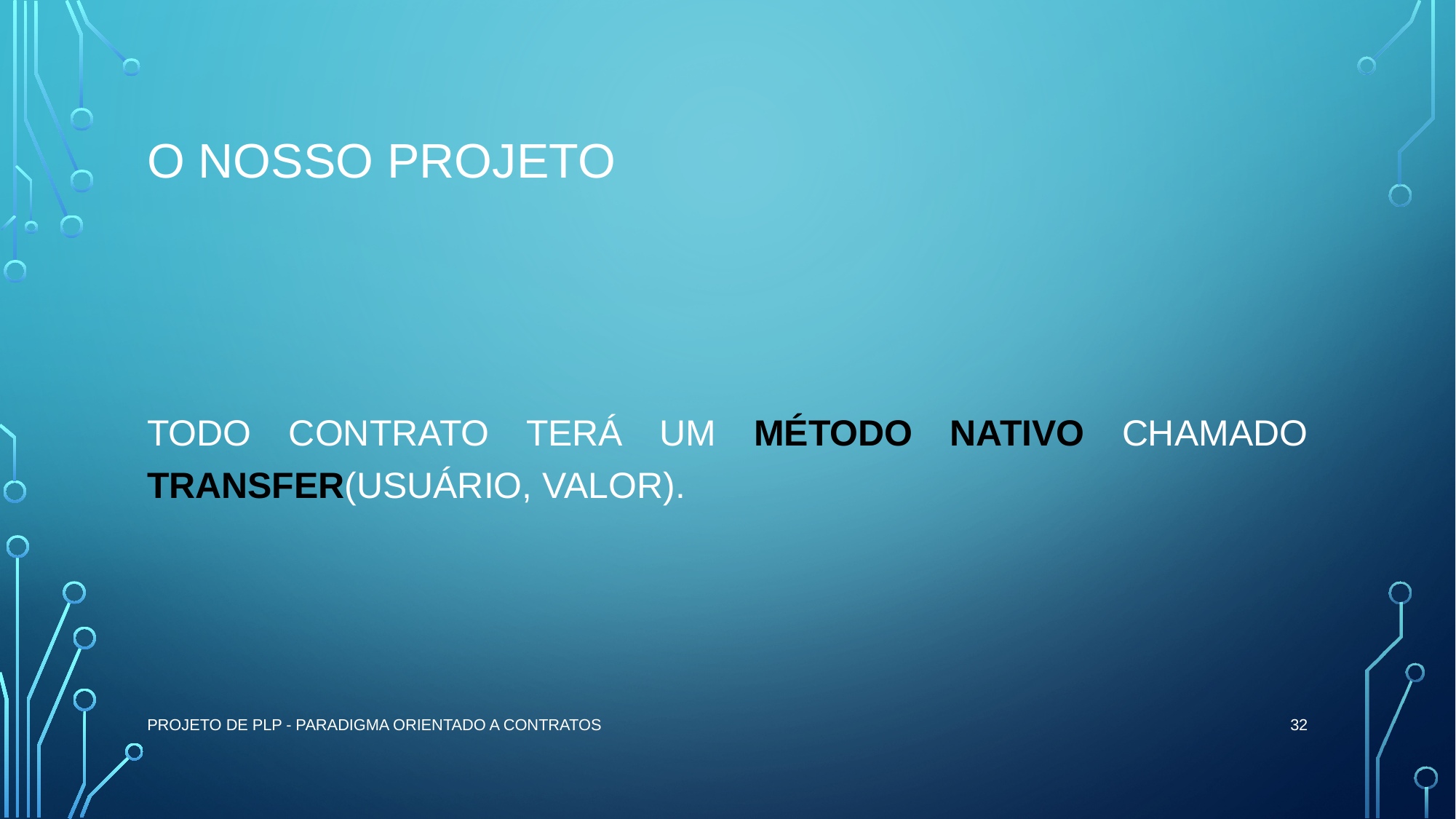

# O nosso projeto

Todo contrato terá um método nativo chamado transfer(usuário, valor).
32
Projeto de PLP - Paradigma Orientado a Contratos